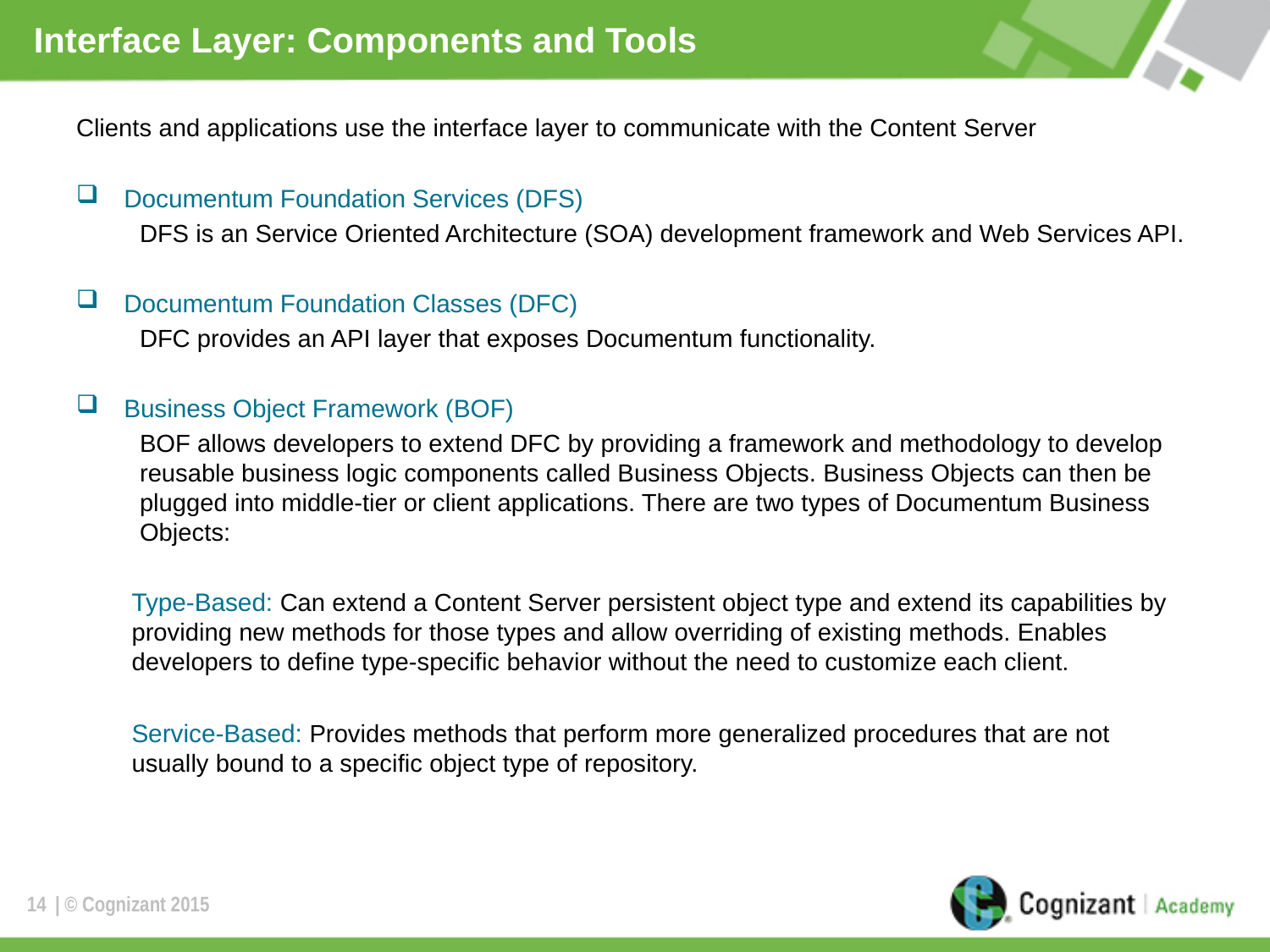

# Interface Layer: Components and Tools
Clients and applications use the interface layer to communicate with the Content Server

Documentum Foundation Services (DFS)
DFS is an Service Oriented Architecture (SOA) development framework and Web Services API.

Documentum Foundation Classes (DFC)
DFC provides an API layer that exposes Documentum functionality.

Business Object Framework (BOF)
BOF allows developers to extend DFC by providing a framework and methodology to develop reusable business logic components called Business Objects. Business Objects can then be plugged into middle-tier or client applications. There are two types of Documentum Business Objects:

Type-Based: Can extend a Content Server persistent object type and extend its capabilities by providing new methods for those types and allow overriding of existing methods. Enables developers to define type-specific behavior without the need to customize each client.

Service-Based: Provides methods that perform more generalized procedures that are not usually bound to a specific object type of repository.

14
| © Cognizant 2015